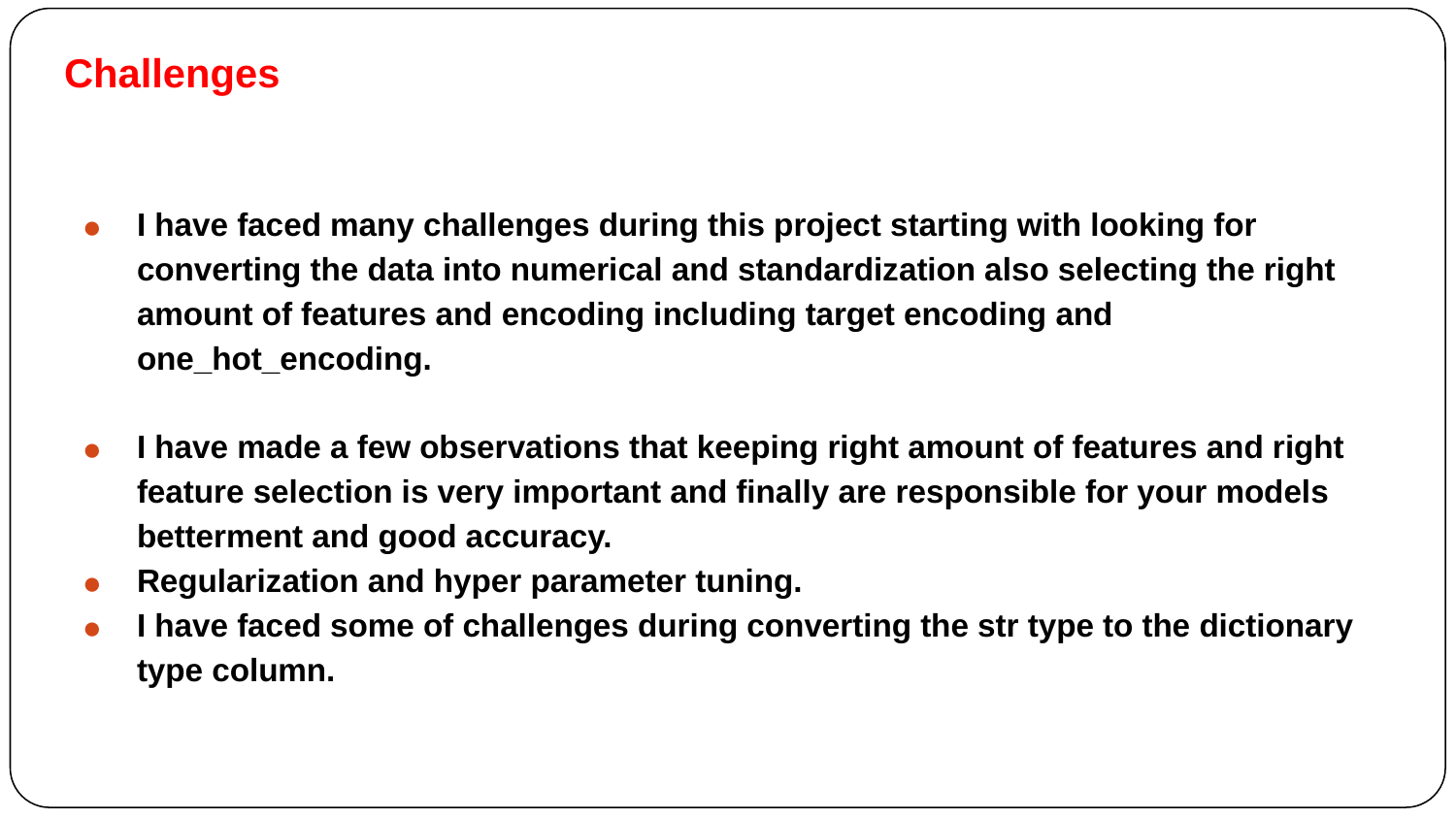

# Challenges
I have faced many challenges during this project starting with looking for converting the data into numerical and standardization also selecting the right amount of features and encoding including target encoding and one_hot_encoding.

I have made a few observations that keeping right amount of features and right feature selection is very important and finally are responsible for your models betterment and good accuracy.
Regularization and hyper parameter tuning.
I have faced some of challenges during converting the str type to the dictionary type column.